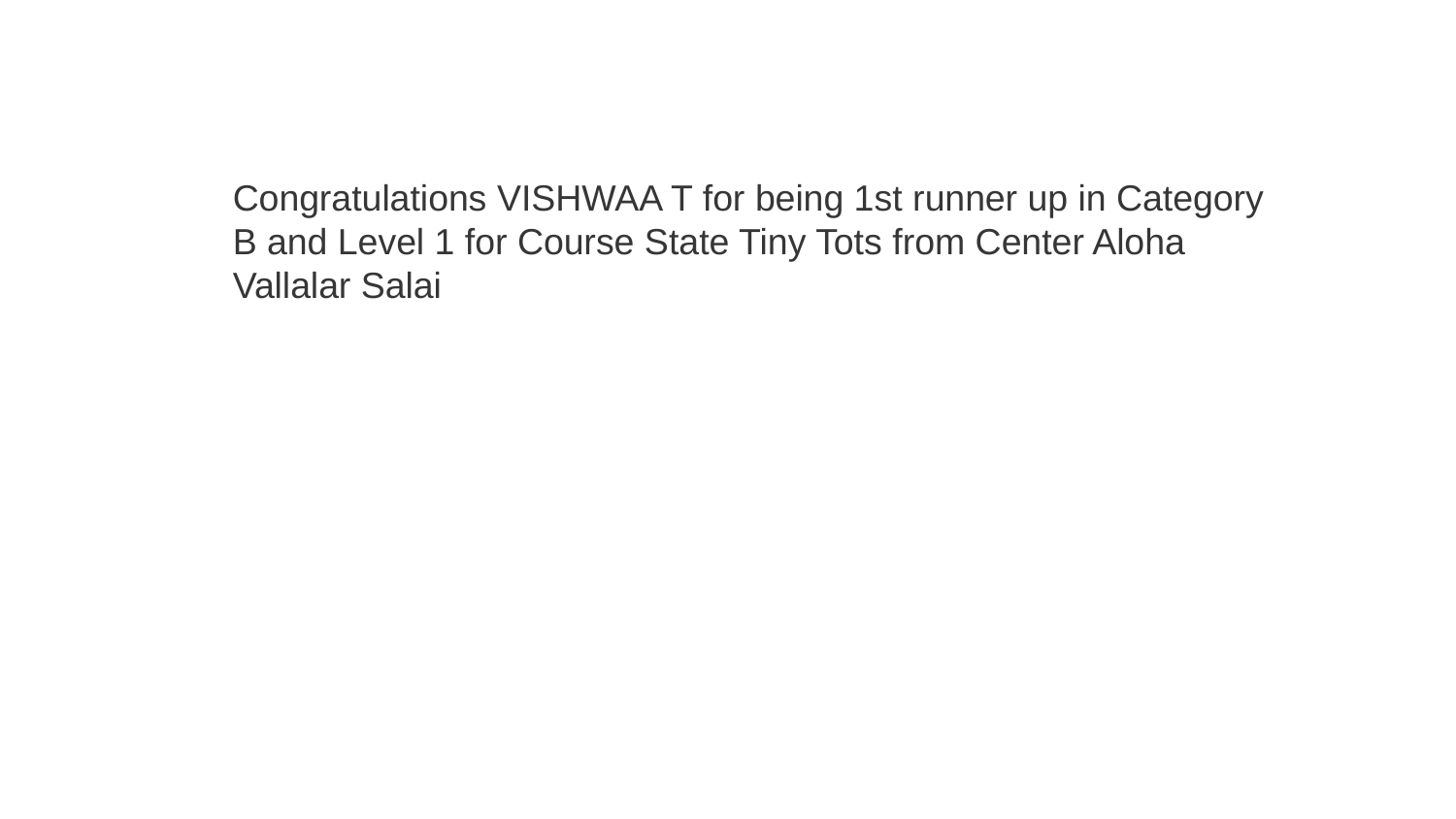

Congratulations VISHWAA T for being 1st runner up in Category B and Level 1 for Course State Tiny Tots from Center Aloha Vallalar Salai